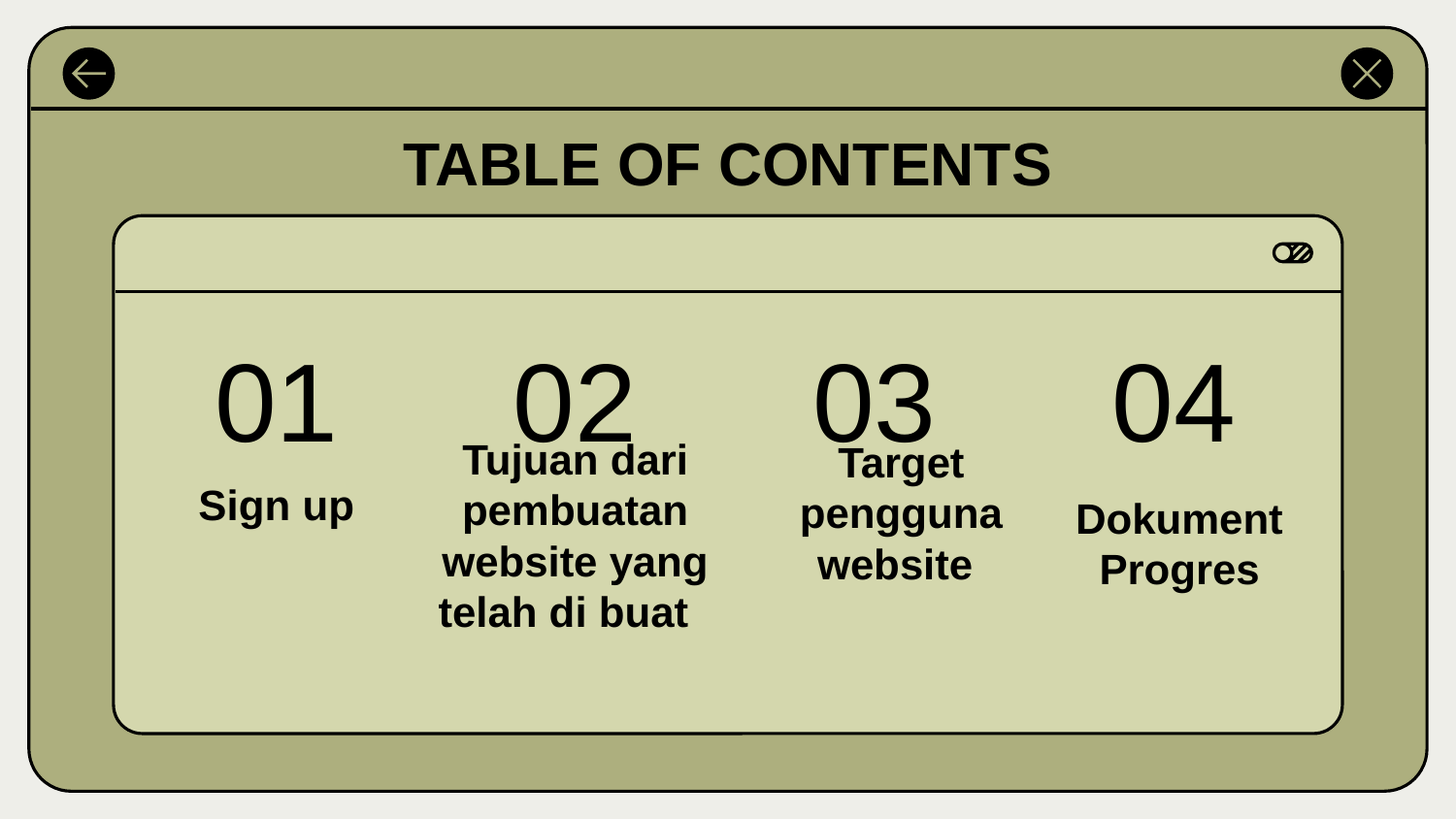

TABLE OF CONTENTS

01
02
03
04
# Sign up
Target pengguna website
Dokument Progres
Tujuan dari pembuatan website yang telah di buat